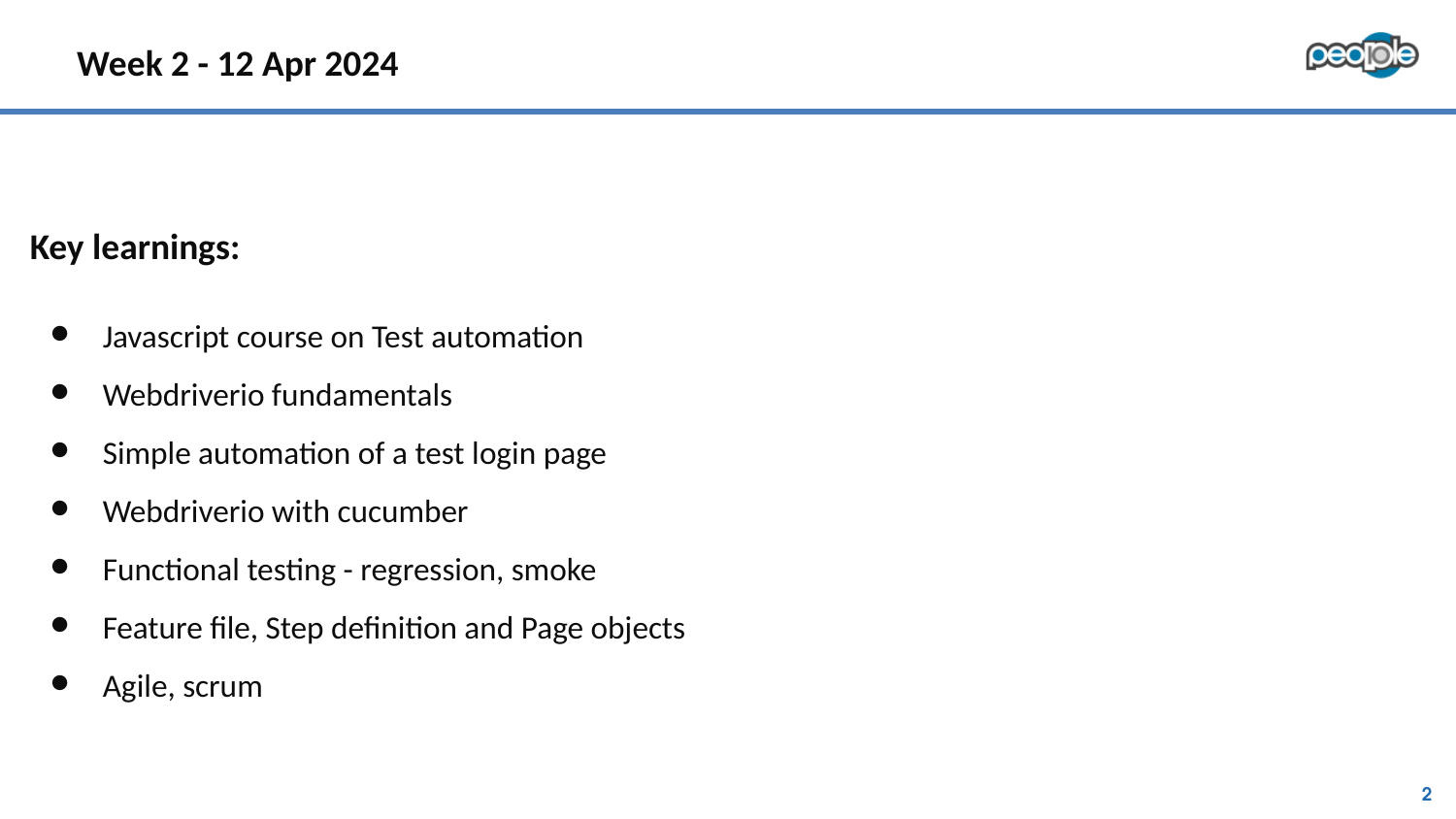

# Week 2 - 12 Apr 2024
Key learnings:
Javascript course on Test automation
Webdriverio fundamentals
Simple automation of a test login page
Webdriverio with cucumber
Functional testing - regression, smoke
Feature file, Step definition and Page objects
Agile, scrum

2